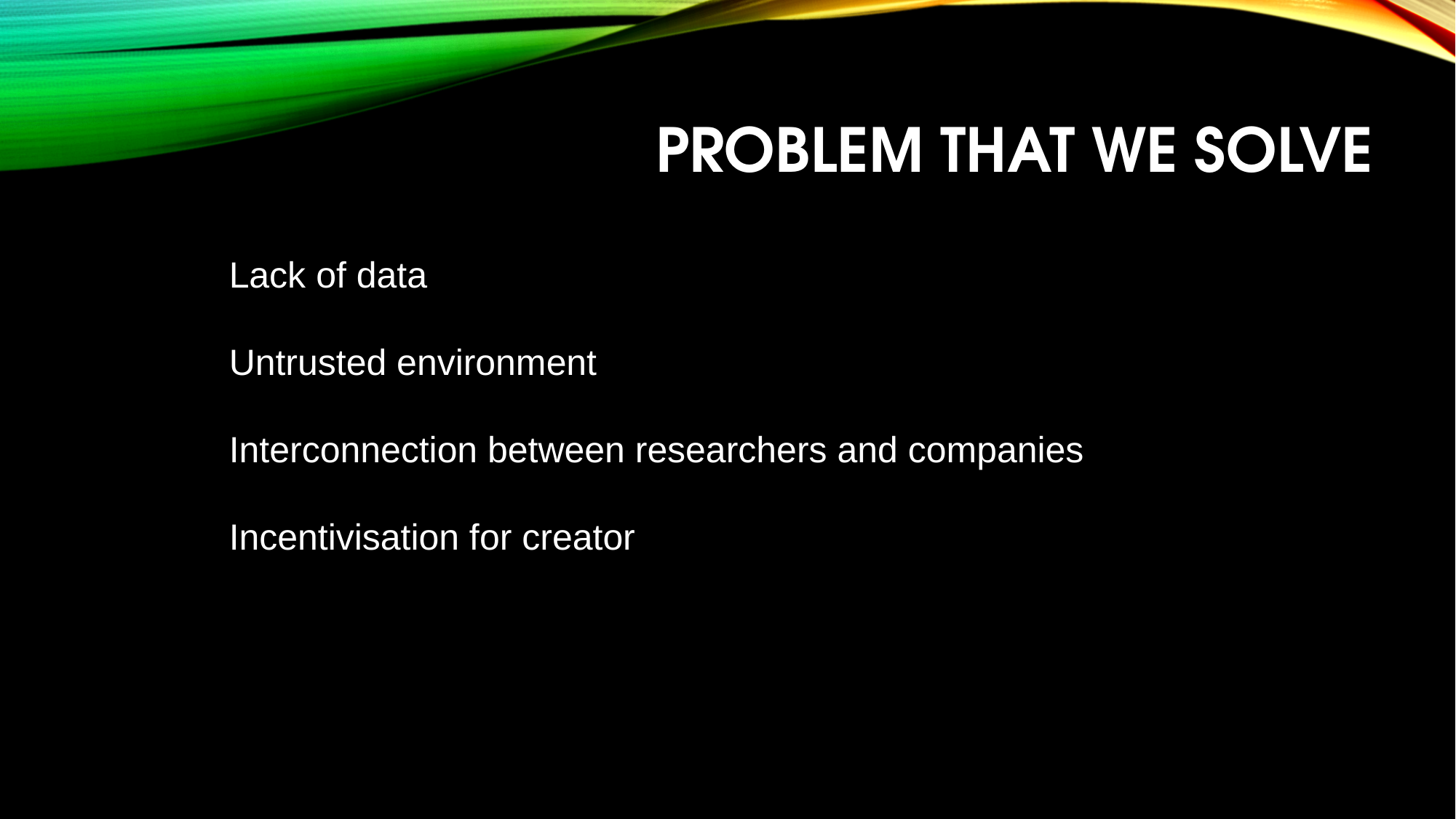

# Problem that we solve
Lack of data

Untrusted environment

Interconnection between researchers and companies

Incentivisation for creator